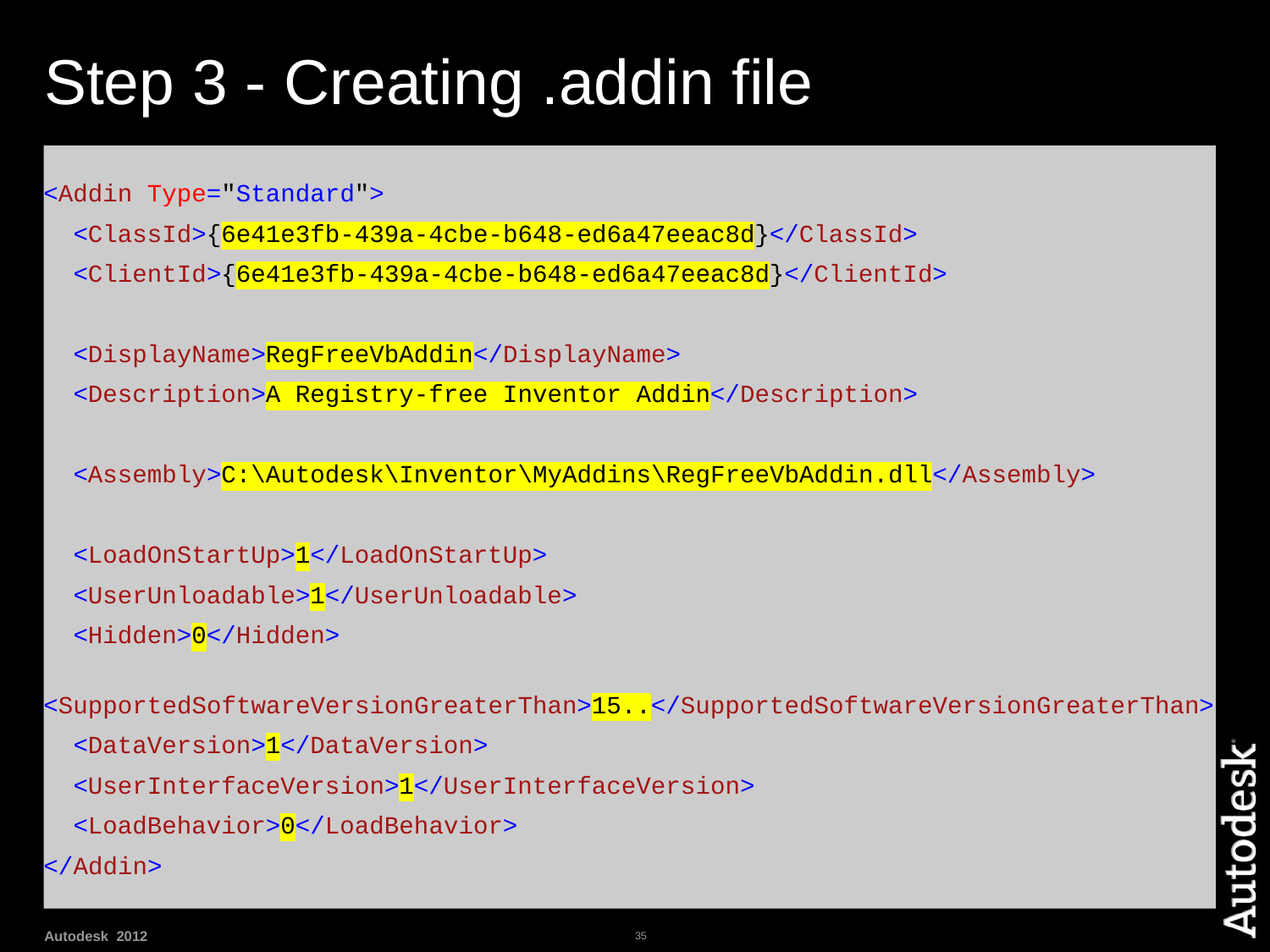

# Step 3 - Creating .addin file

<Addin Type="Standard">
  <ClassId>{6e41e3fb-439a-4cbe-b648-ed6a47eeac8d}</ClassId>
  <ClientId>{6e41e3fb-439a-4cbe-b648-ed6a47eeac8d}</ClientId>

  <DisplayName>RegFreeVbAddin</DisplayName>
  <Description>A Registry-free Inventor Addin</Description>

  <Assembly>C:\Autodesk\Inventor\MyAddins\RegFreeVbAddin.dll</Assembly>

  <LoadOnStartUp>1</LoadOnStartUp>
  <UserUnloadable>1</UserUnloadable>
  <Hidden>0</Hidden>
  <SupportedSoftwareVersionGreaterThan>15..</SupportedSoftwareVersionGreaterThan>
  <DataVersion>1</DataVersion>
  <UserInterfaceVersion>1</UserInterfaceVersion>
  <LoadBehavior>0</LoadBehavior>
</Addin>